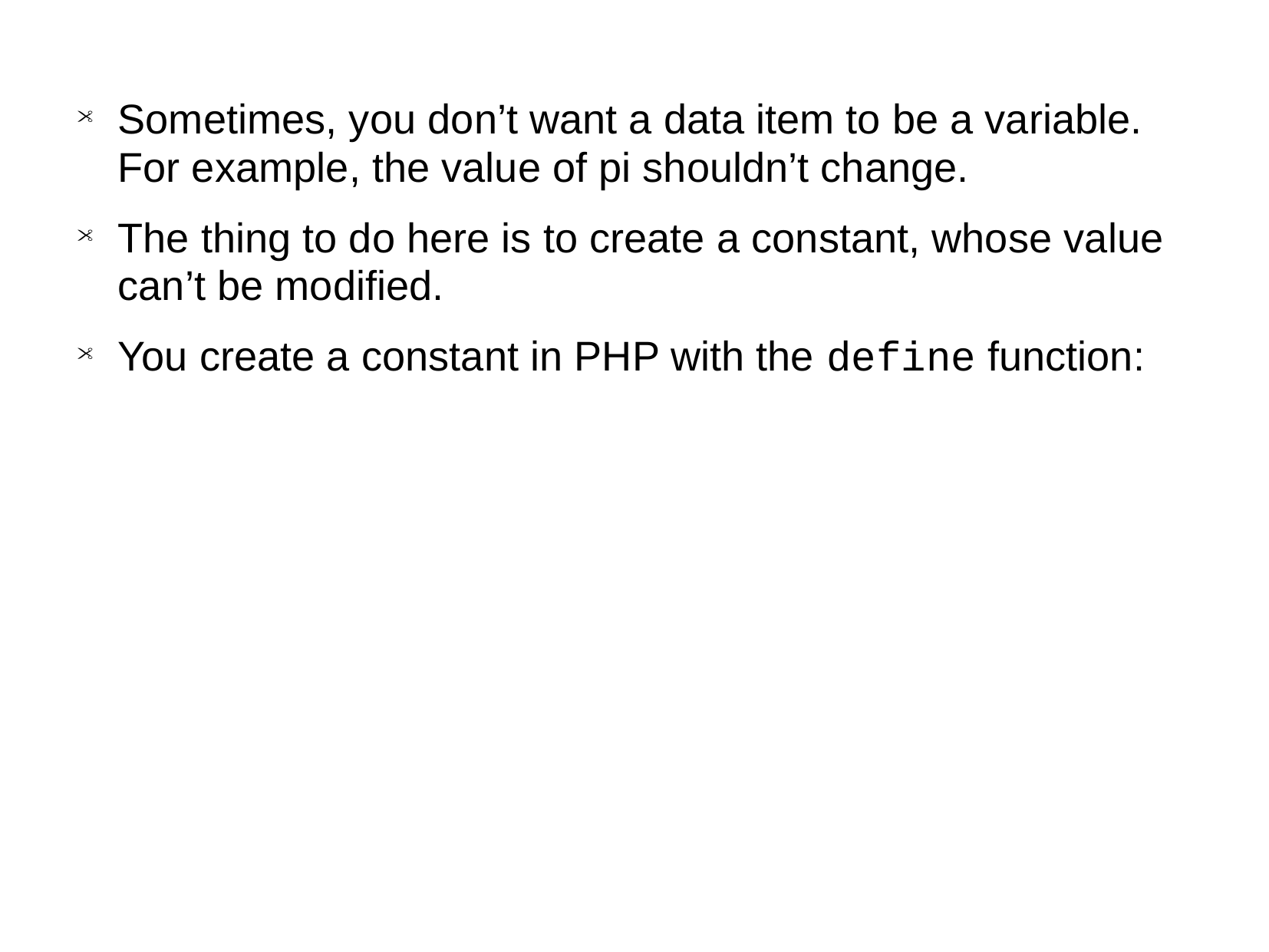

Sometimes, you don’t want a data item to be a variable. For example, the value of pi shouldn’t change.
The thing to do here is to create a constant, whose value can’t be modified.
You create a constant in PHP with the define function: